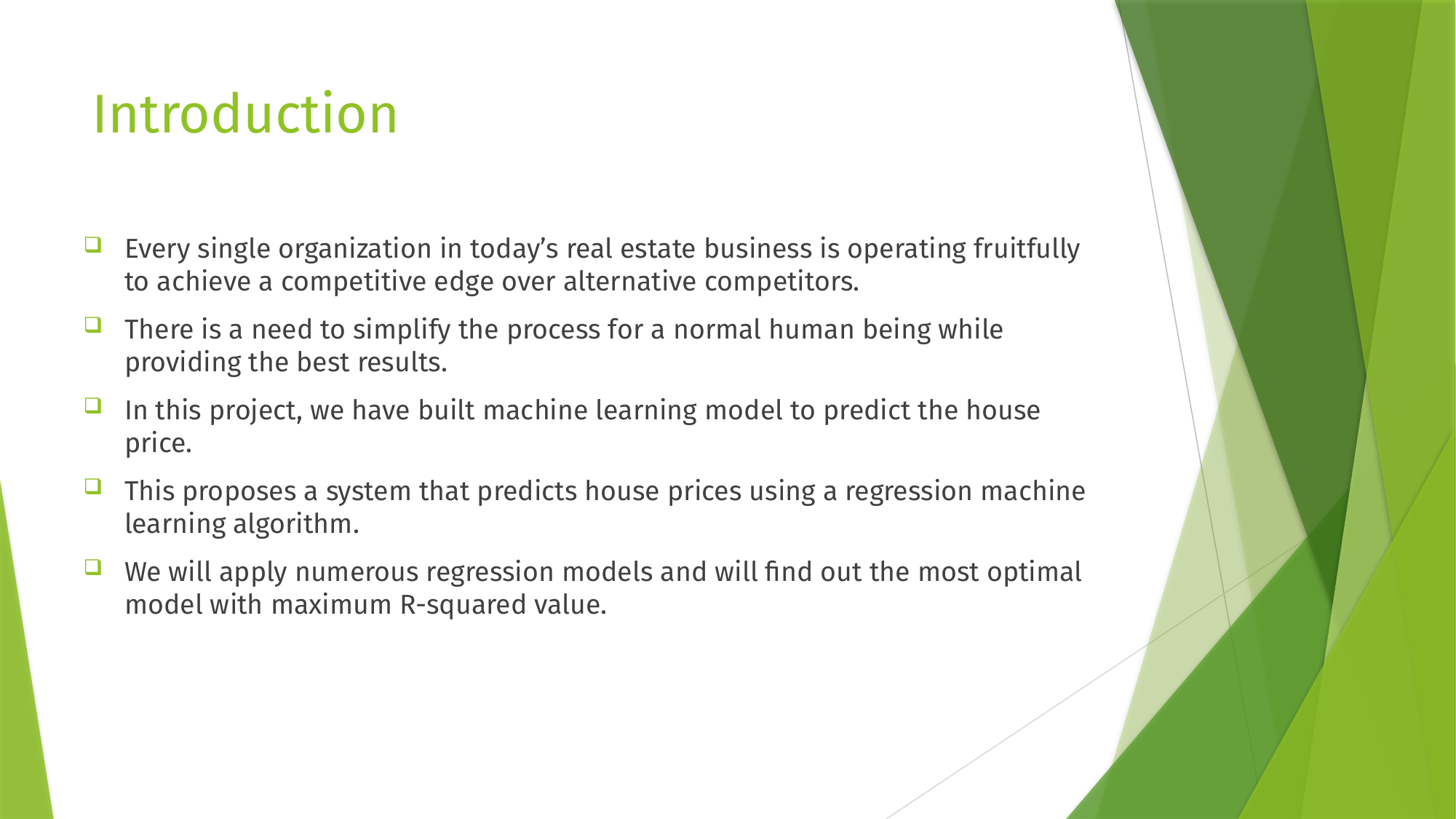

# Introduction
Every single organization in today’s real estate business is operating fruitfully to achieve a competitive edge over alternative competitors.
There is a need to simplify the process for a normal human being while providing the best results.
In this project, we have built machine learning model to predict the house price.
This proposes a system that predicts house prices using a regression machine learning algorithm.
We will apply numerous regression models and will find out the most optimal model with maximum R-squared value.